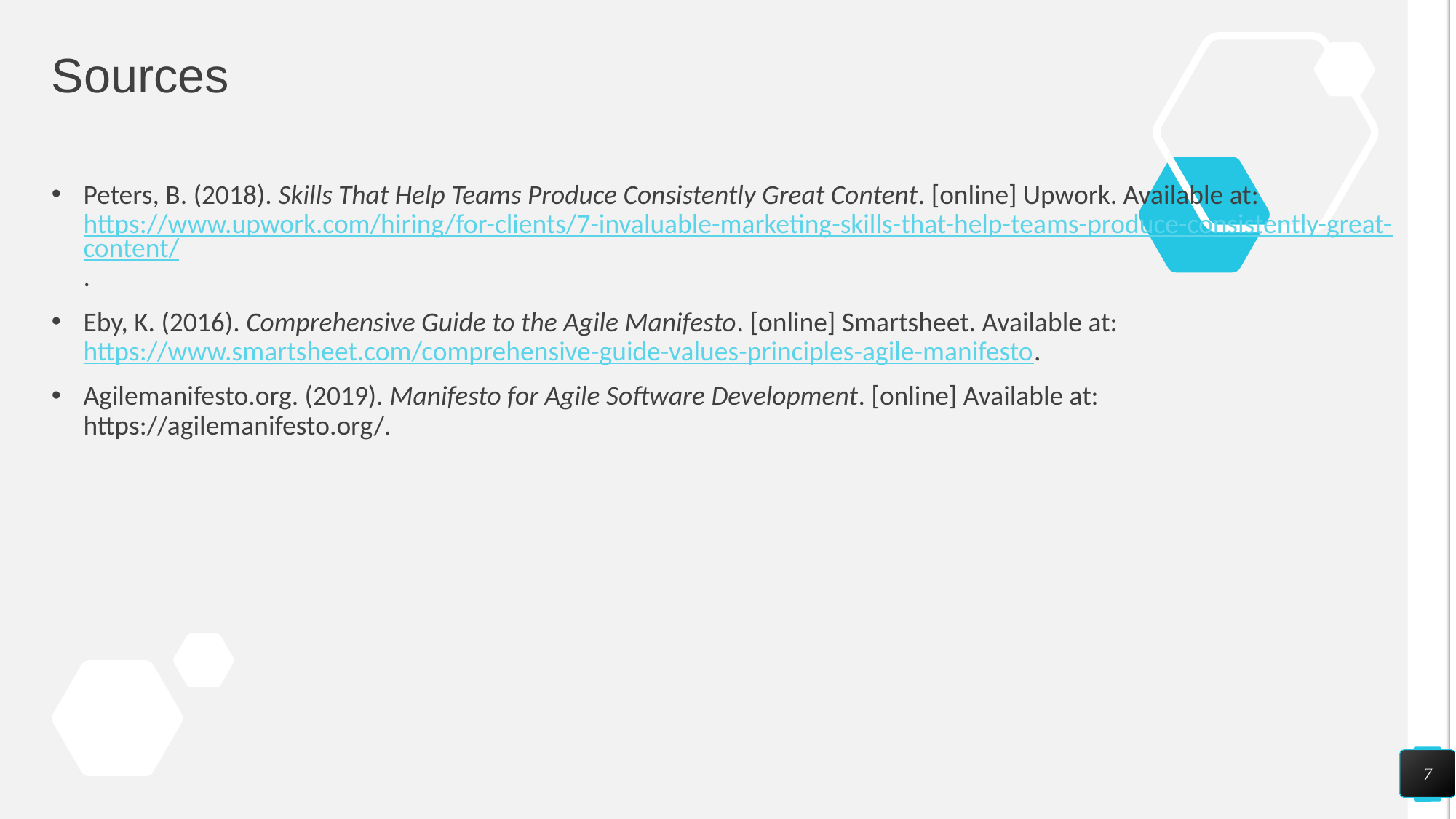

# Sources
Peters, B. (2018). Skills That Help Teams Produce Consistently Great Content. [online] Upwork. Available at: https://www.upwork.com/hiring/for-clients/7-invaluable-marketing-skills-that-help-teams-produce-consistently-great-content/.
Eby, K. (2016). Comprehensive Guide to the Agile Manifesto. [online] Smartsheet. Available at: https://www.smartsheet.com/comprehensive-guide-values-principles-agile-manifesto.
Agilemanifesto.org. (2019). Manifesto for Agile Software Development. [online] Available at: https://agilemanifesto.org/.
7